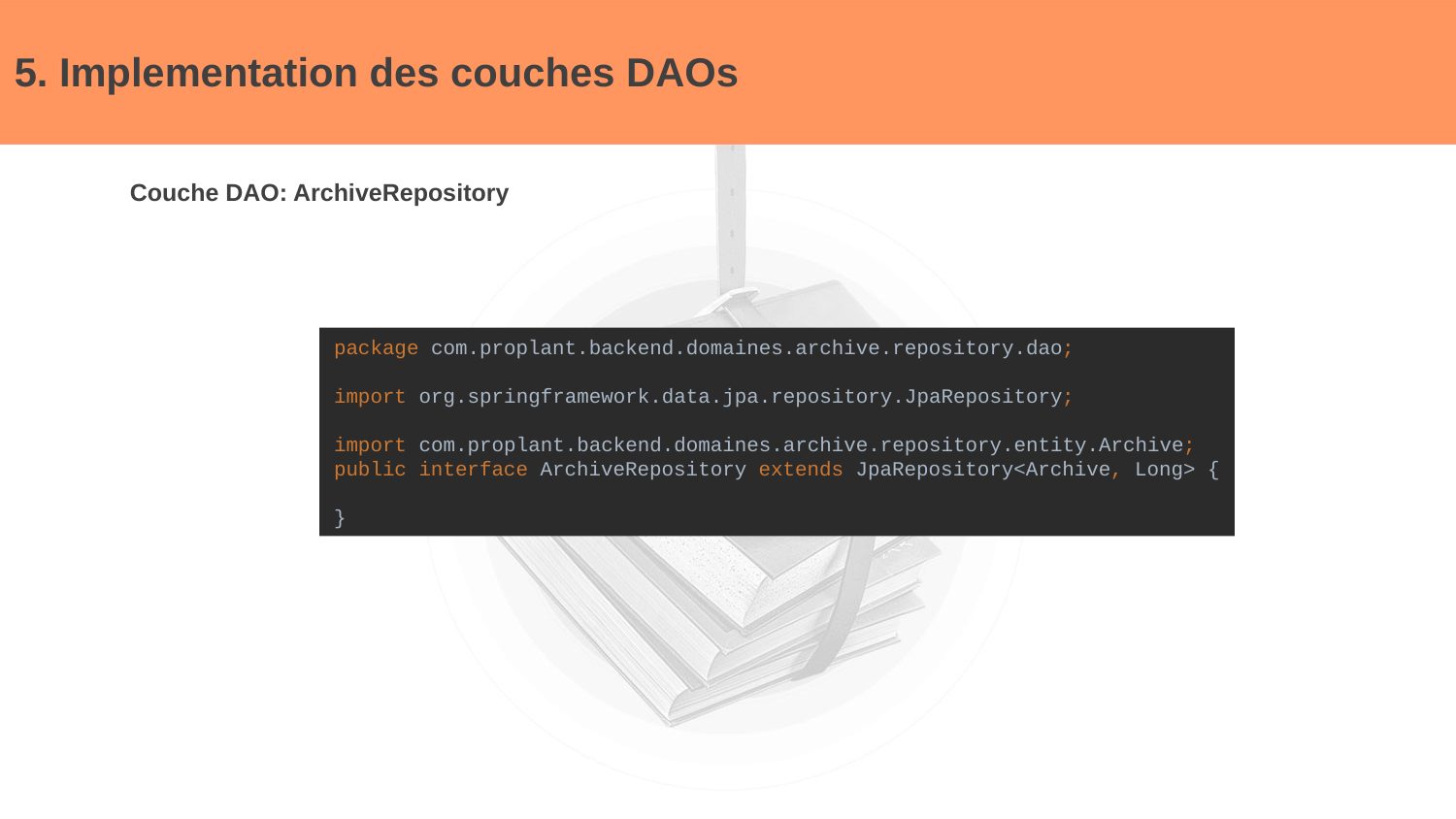

# 5. Implementation des couches DAOs
Couche DAO: ArchiveRepository

package com.proplant.backend.domaines.archive.repository.dao;
import org.springframework.data.jpa.repository.JpaRepository;
import com.proplant.backend.domaines.archive.repository.entity.Archive;
public interface ArchiveRepository extends JpaRepository<Archive, Long> {
}